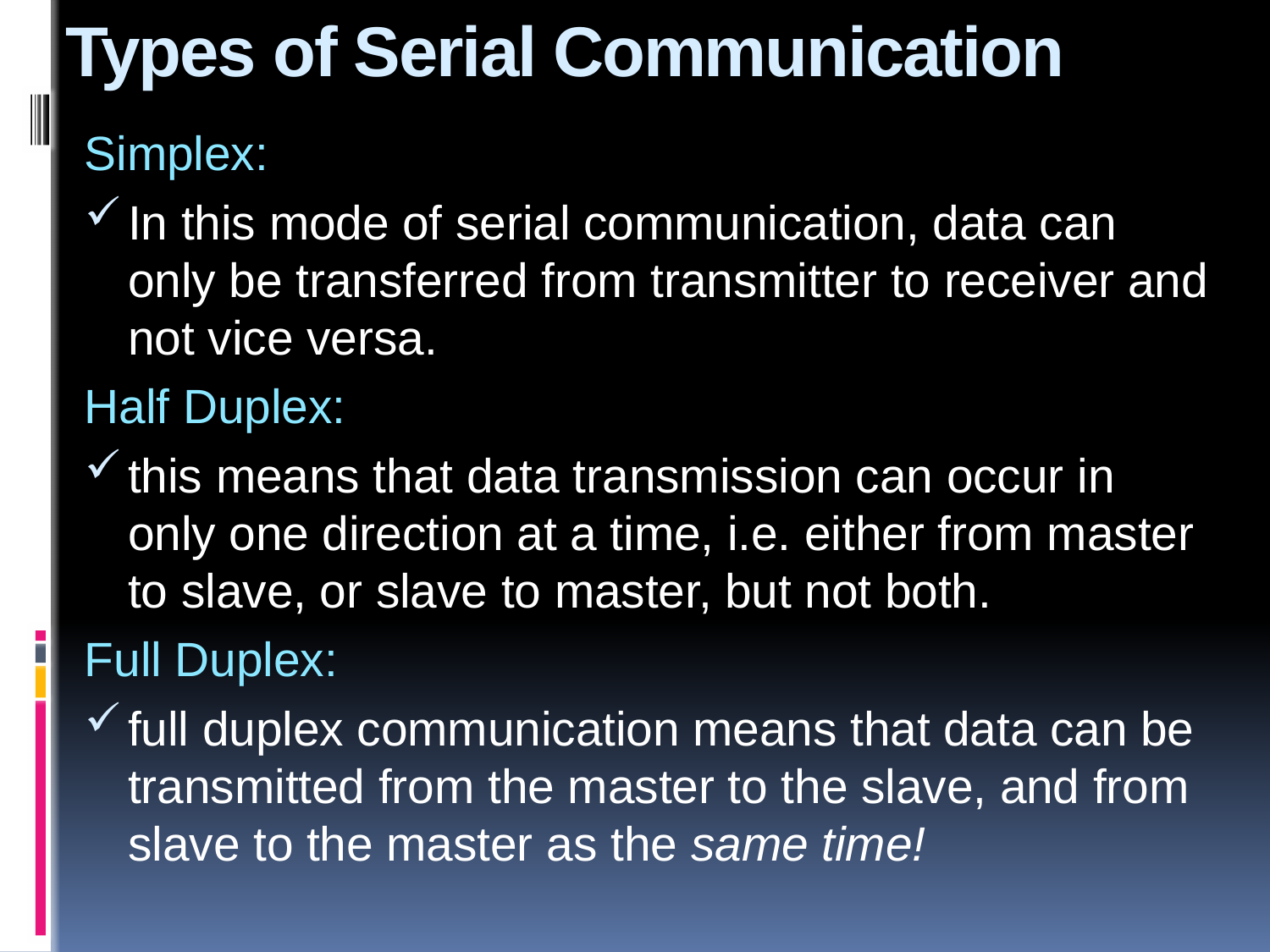

# Types of Serial Communication
Simplex:
In this mode of serial communication, data can only be transferred from transmitter to receiver and not vice versa.
Half Duplex:
this means that data transmission can occur in only one direction at a time, i.e. either from master to slave, or slave to master, but not both.
Full Duplex:
full duplex communication means that data can be transmitted from the master to the slave, and from slave to the master as the same time!